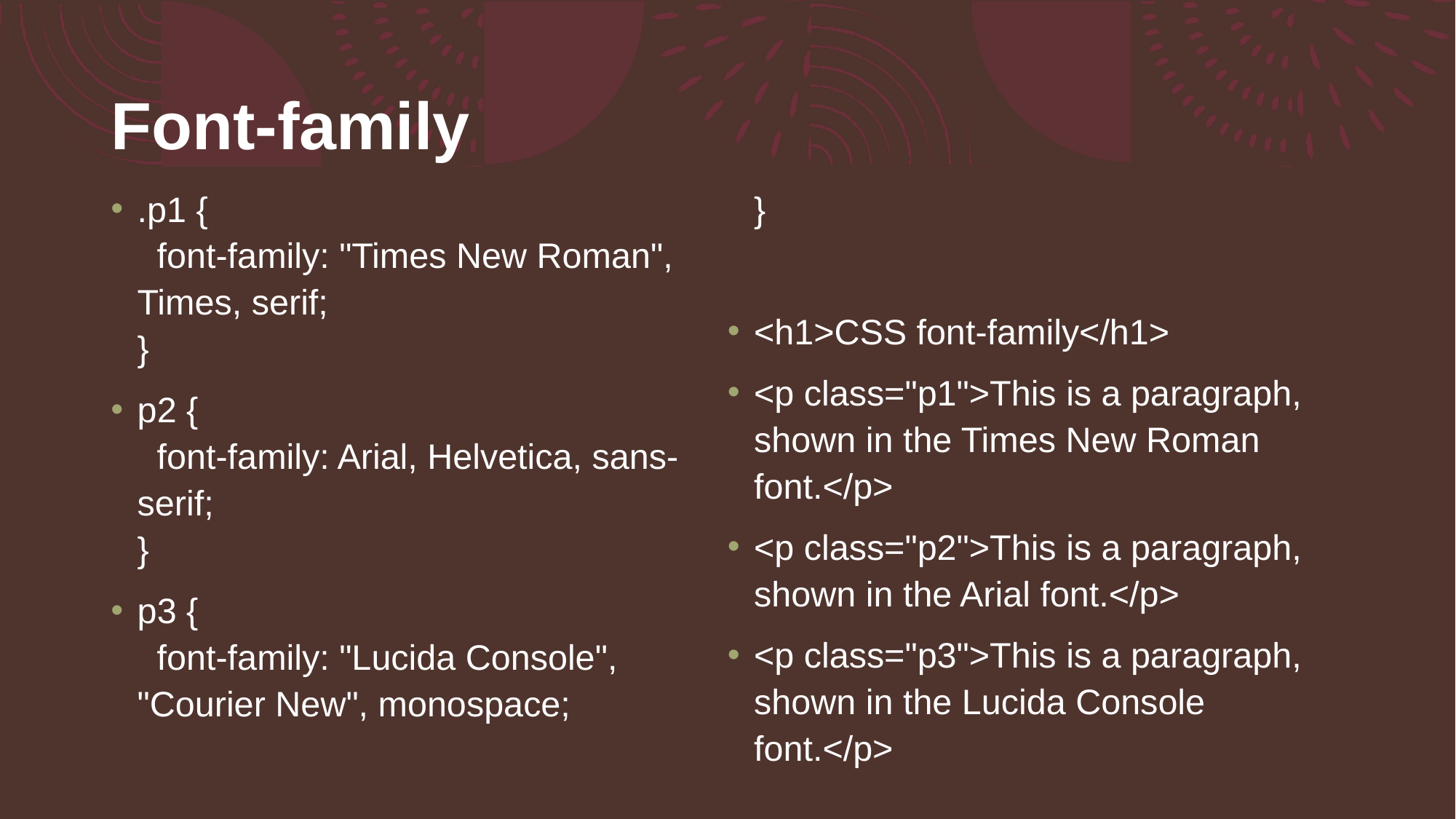

# Font-family
.p1 {
  font-family: "Times New Roman", Times, serif;
}
p2 {
  font-family: Arial, Helvetica, sans-serif;
}
p3 {
  font-family: "Lucida Console", "Courier New", monospace;
}

<h1>CSS font-family</h1>
<p class="p1">This is a paragraph, shown in the Times New Roman font.</p>
<p class="p2">This is a paragraph, shown in the Arial font.</p>
<p class="p3">This is a paragraph, shown in the Lucida Console font.</p>